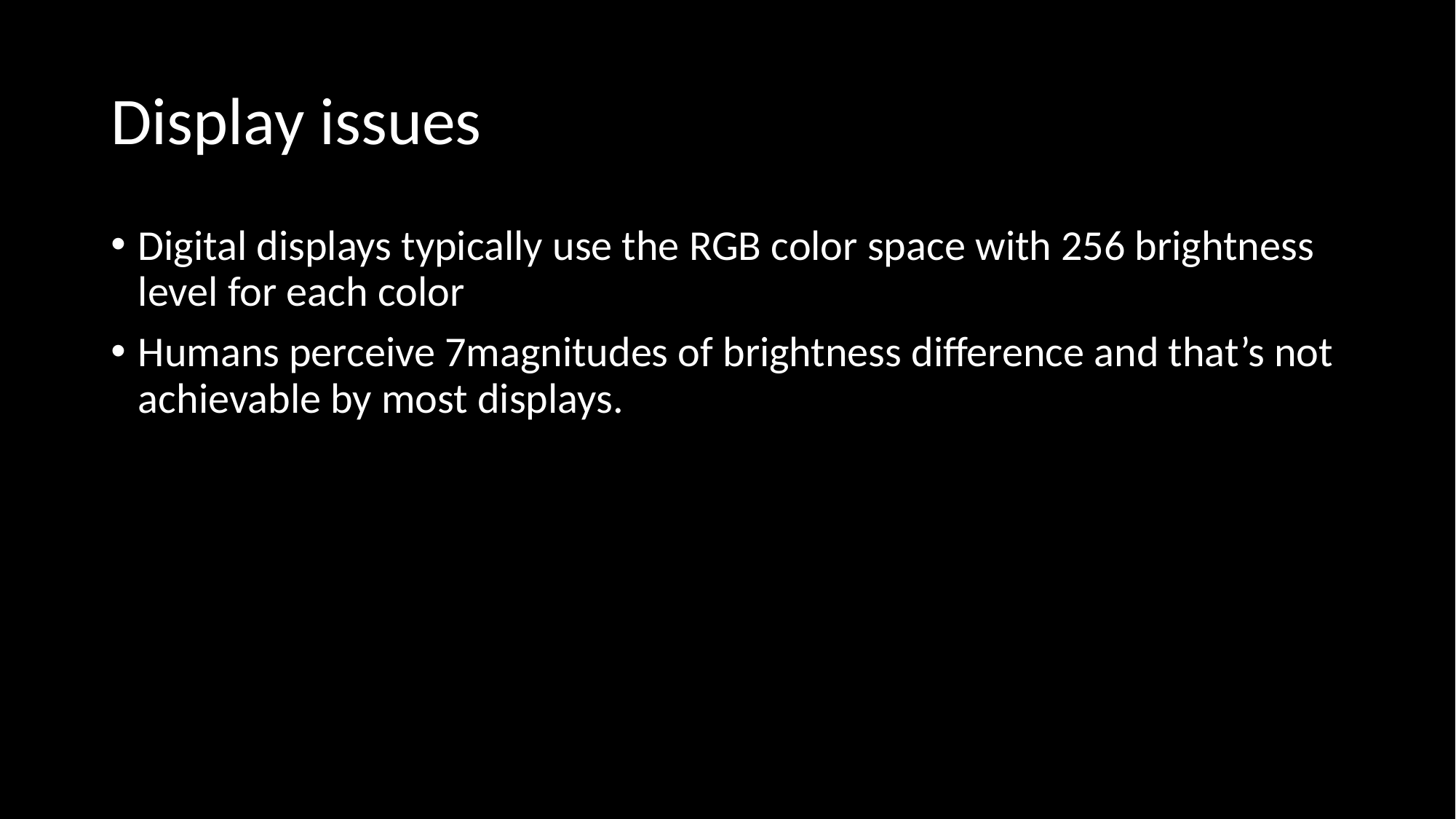

# Display issues
Digital displays typically use the RGB color space with 256 brightness level for each color
Humans perceive 7magnitudes of brightness difference and that’s not achievable by most displays.